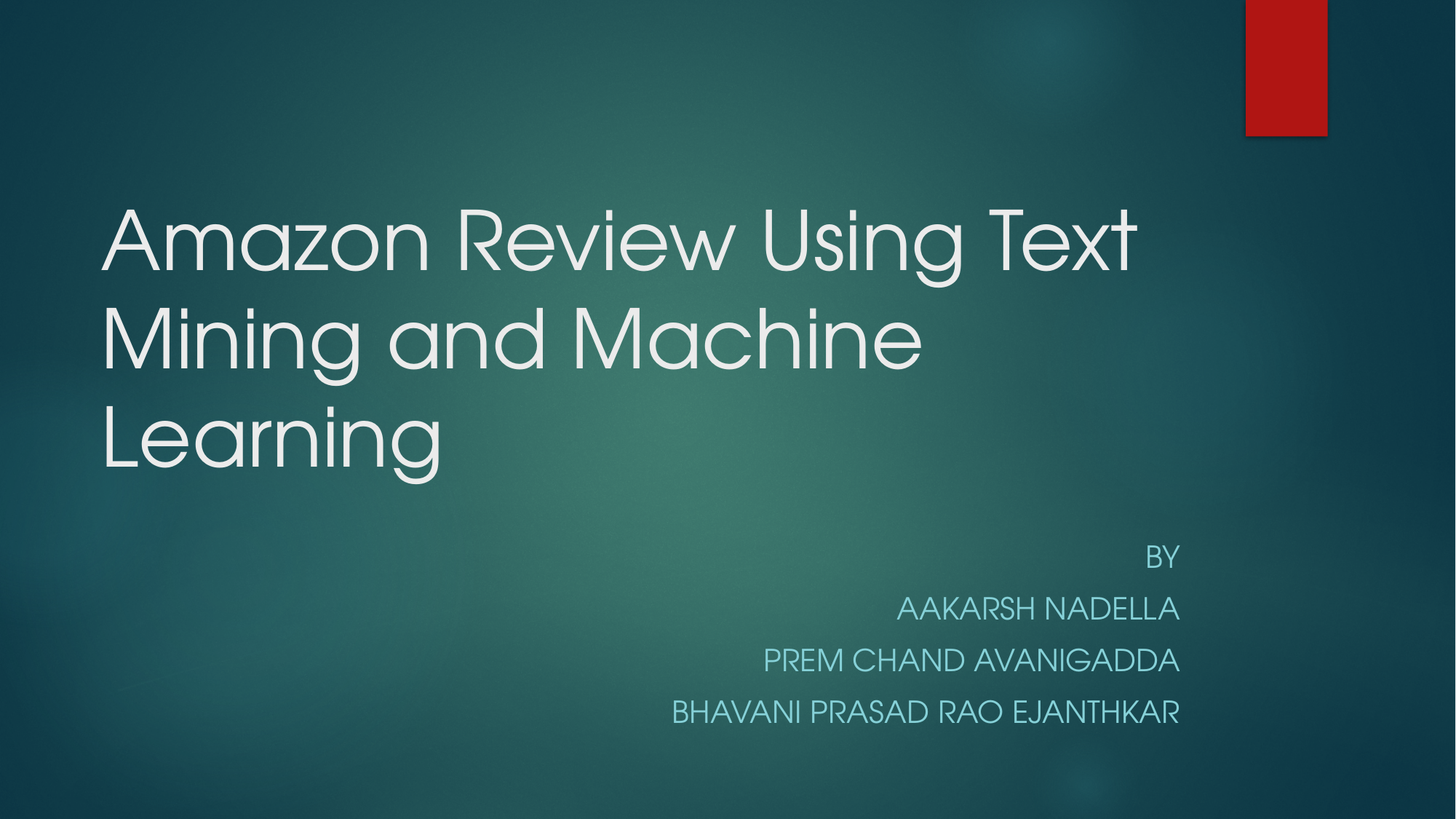

# Amazon Review Using Text Mining and Machine Learning
BY
AAKARSH NADELLA
PREM CHAND AVANIGADDA
 BHAVANI PRASAD RAO EJANTHKAR